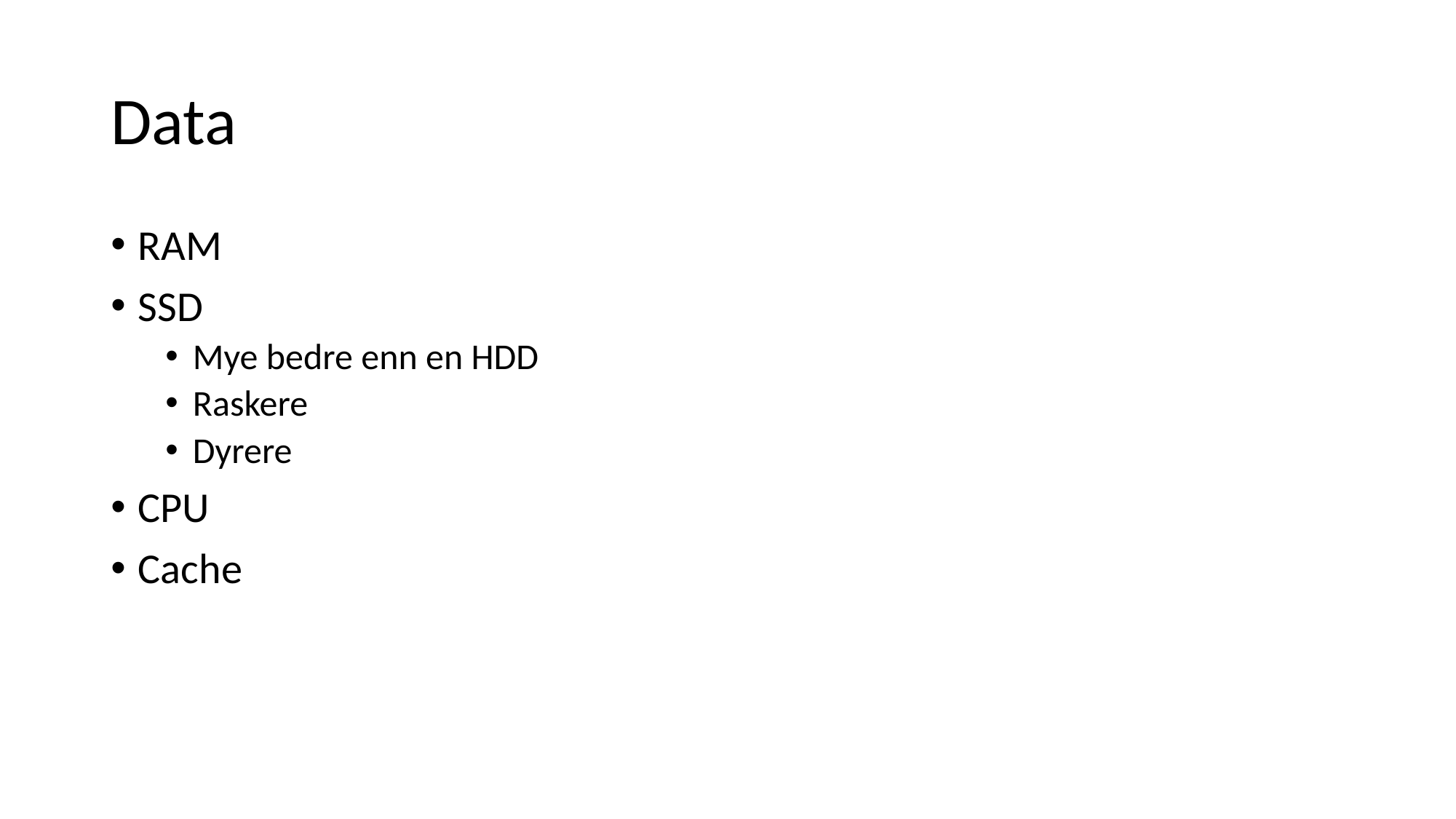

# Data
RAM
SSD
Mye bedre enn en HDD
Raskere
Dyrere
CPU
Cache